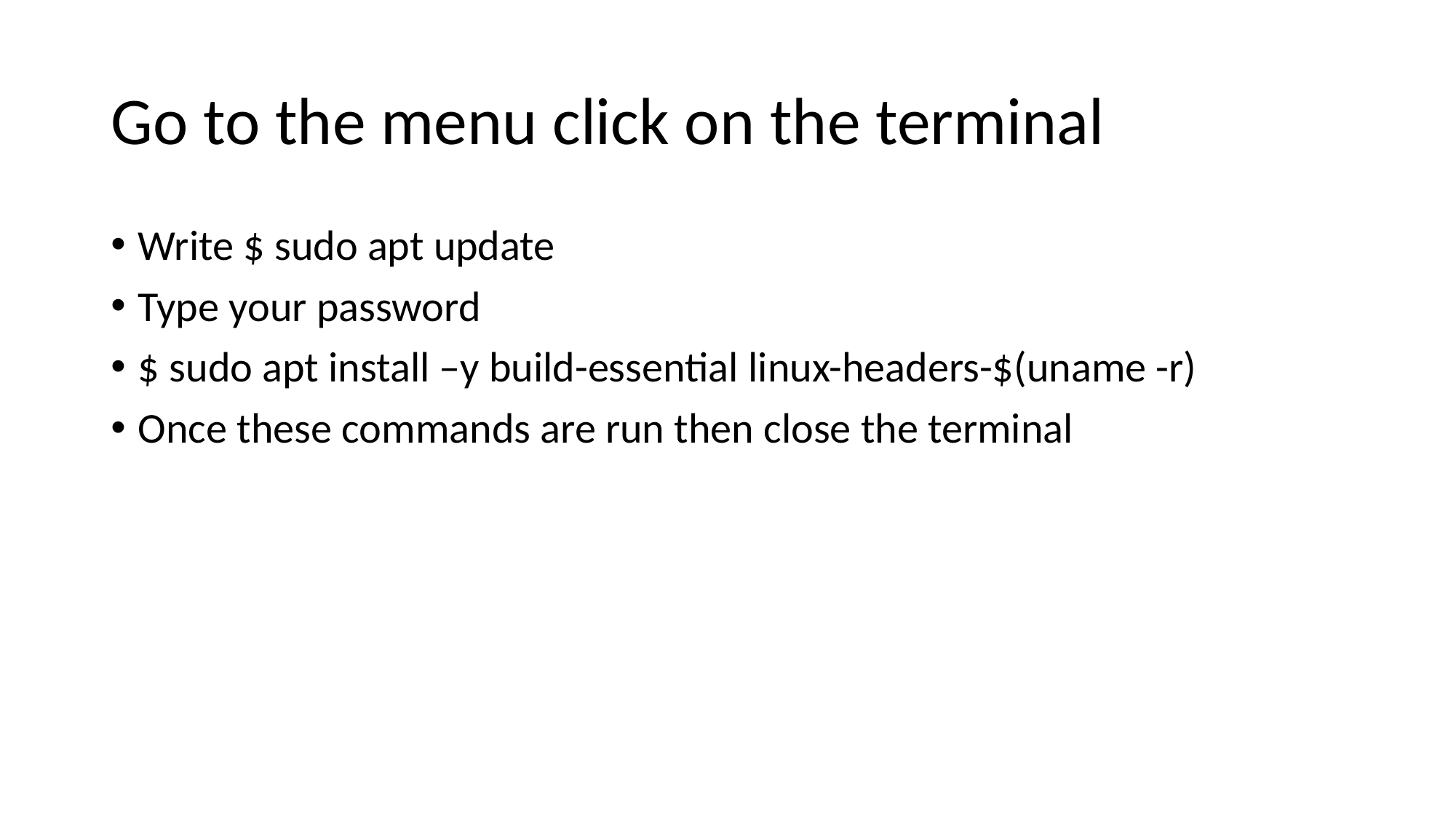

# Go to the menu click on the terminal
Write $ sudo apt update
Type your password
$ sudo apt install –y build-essential linux-headers-$(uname -r)
Once these commands are run then close the terminal